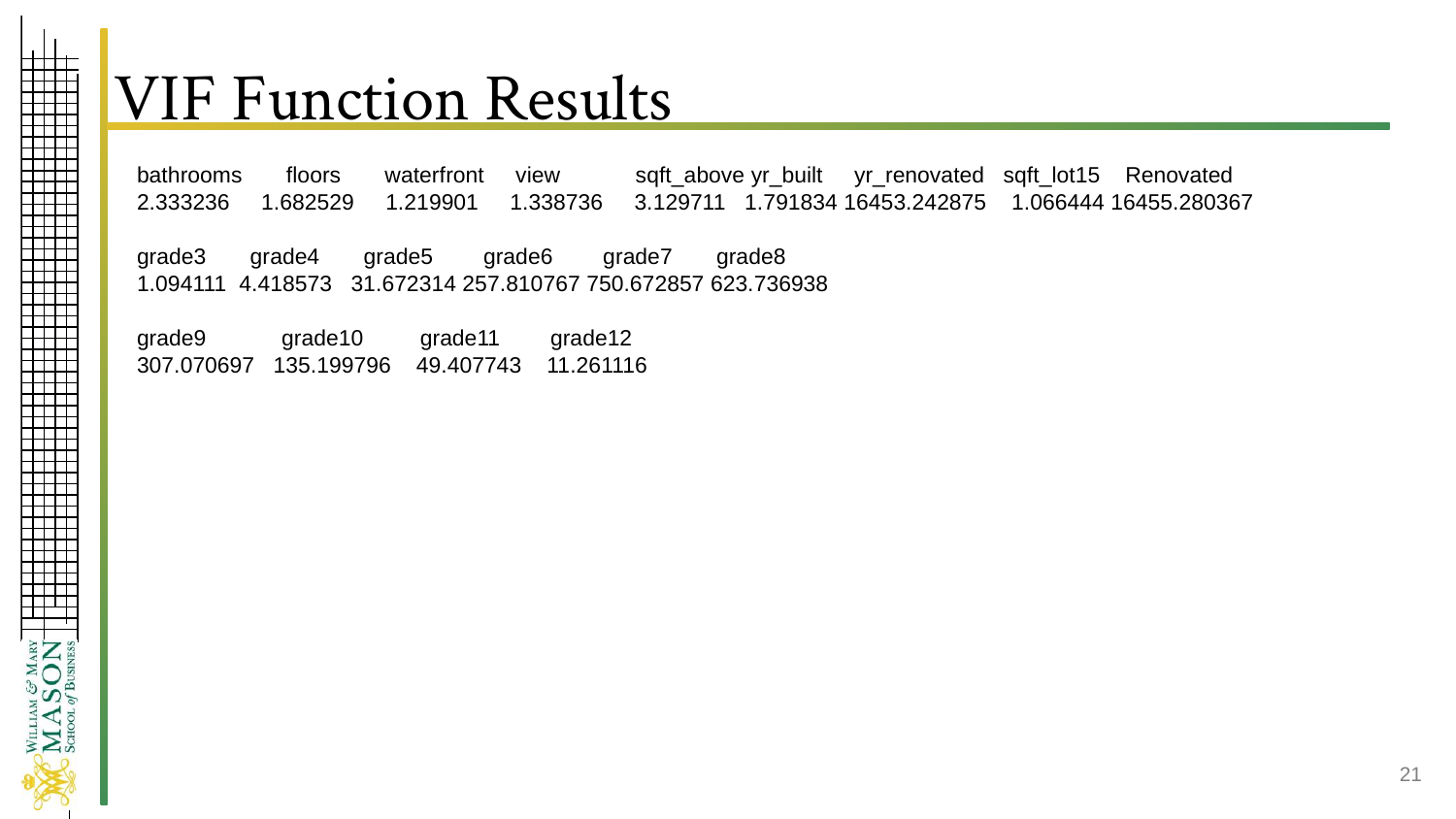

# VIF Function Results
bathrooms       floors       waterfront     view            sqft_above yr_built     yr_renovated   sqft_lot15    Renovated
2.333236     1.682529     1.219901     1.338736     3.129711   1.791834 16453.242875    1.066444 16455.280367

grade3       grade4       grade5        grade6        grade7       grade8
1.094111  4.418573   31.672314 257.810767 750.672857 623.736938

grade9            grade10         grade11        grade12
307.070697   135.199796    49.407743    11.261116

21